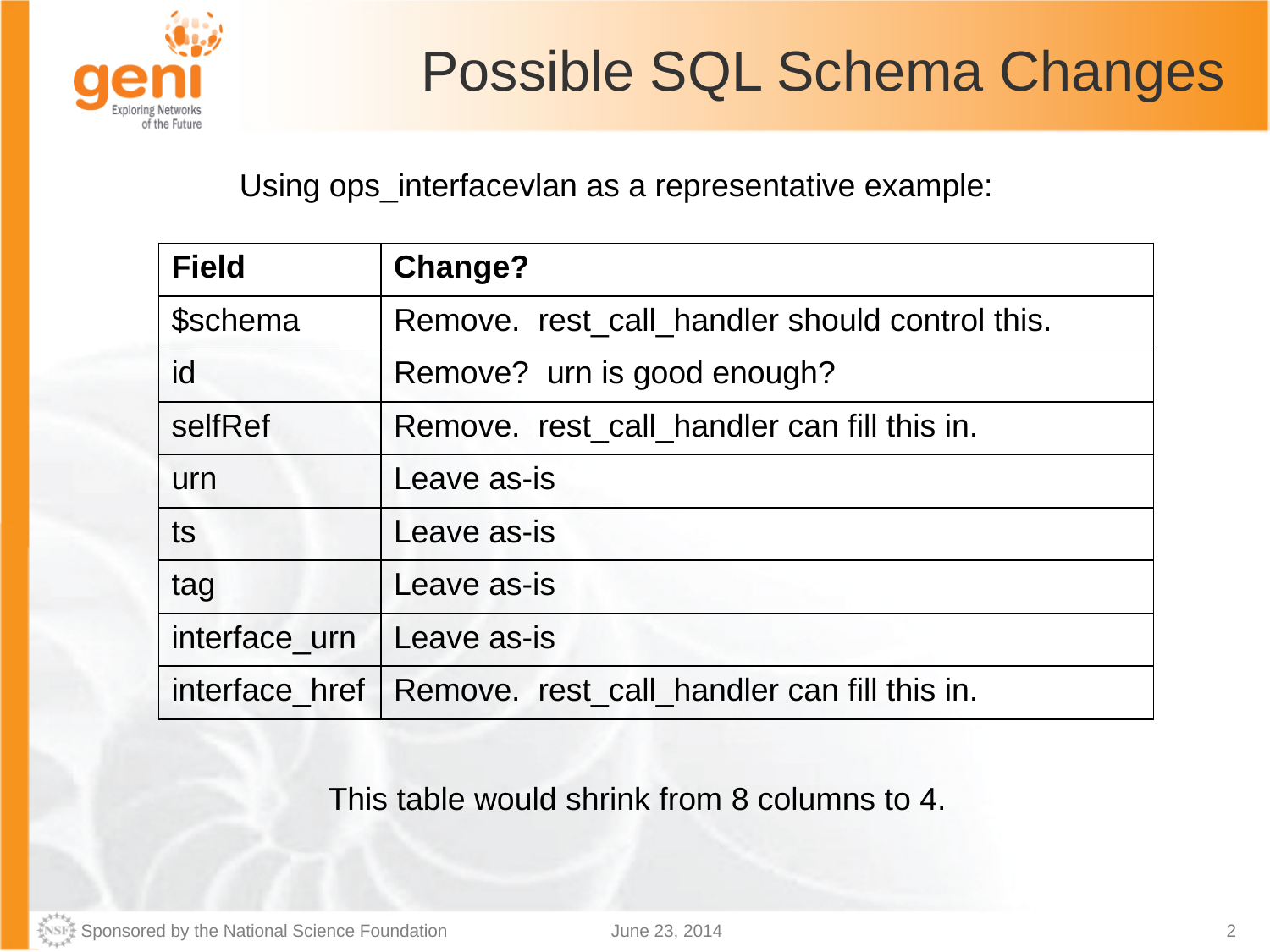

# Possible SQL Schema Changes
Using ops_interfacevlan as a representative example:
| Field | Change? |
| --- | --- |
| $schema | Remove. rest\_call\_handler should control this. |
| id | Remove? urn is good enough? |
| selfRef | Remove. rest\_call\_handler can fill this in. |
| urn | Leave as-is |
| ts | Leave as-is |
| tag | Leave as-is |
| interface\_urn | Leave as-is |
| interface\_href | Remove. rest\_call\_handler can fill this in. |
This table would shrink from 8 columns to 4.